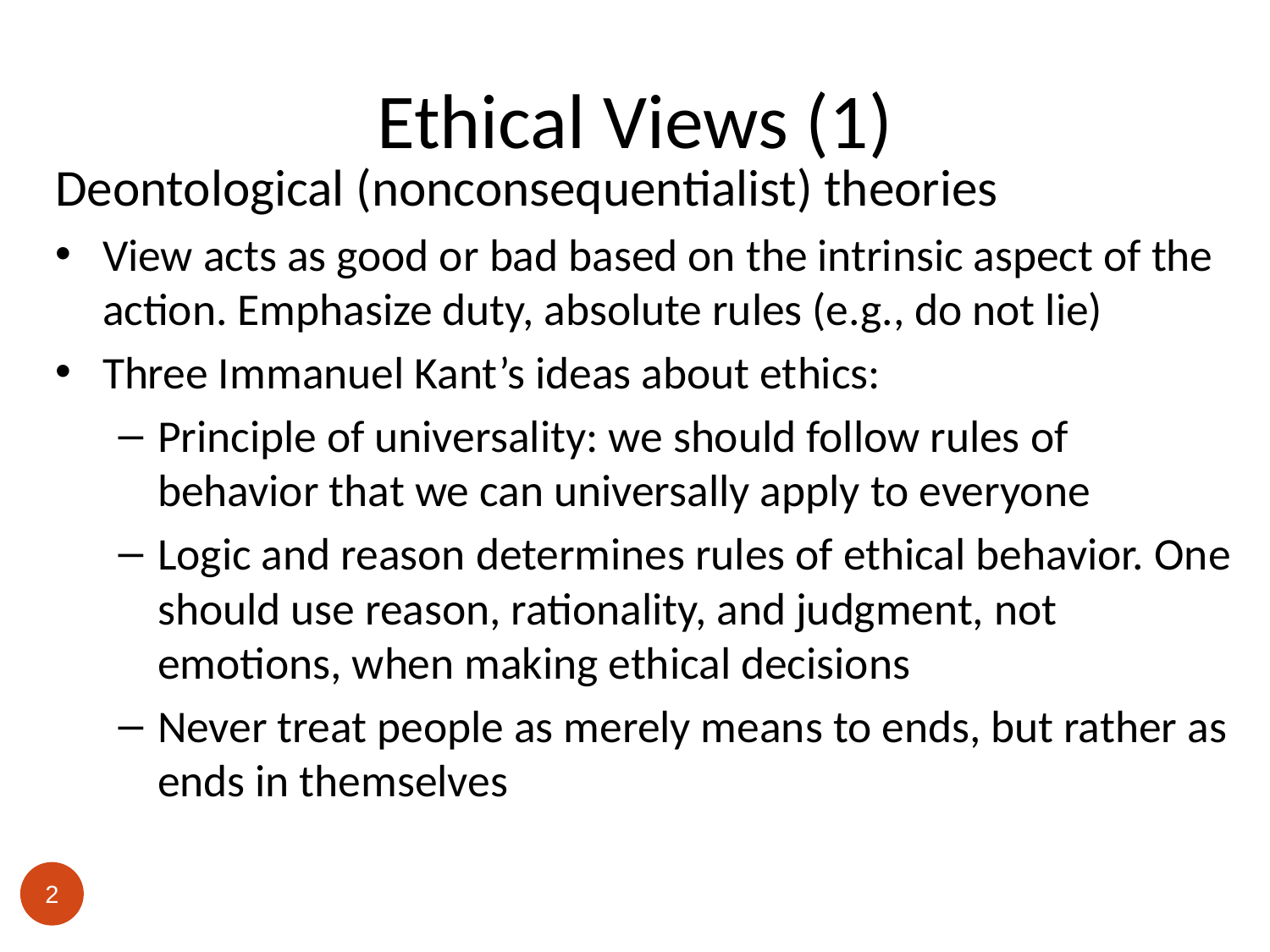

# Ethical Views (1)
Deontological (nonconsequentialist) theories
View acts as good or bad based on the intrinsic aspect of the action. Emphasize duty, absolute rules (e.g., do not lie)
Three Immanuel Kant’s ideas about ethics:
Principle of universality: we should follow rules of behavior that we can universally apply to everyone
Logic and reason determines rules of ethical behavior. One should use reason, rationality, and judgment, not emotions, when making ethical decisions
Never treat people as merely means to ends, but rather as ends in themselves
2